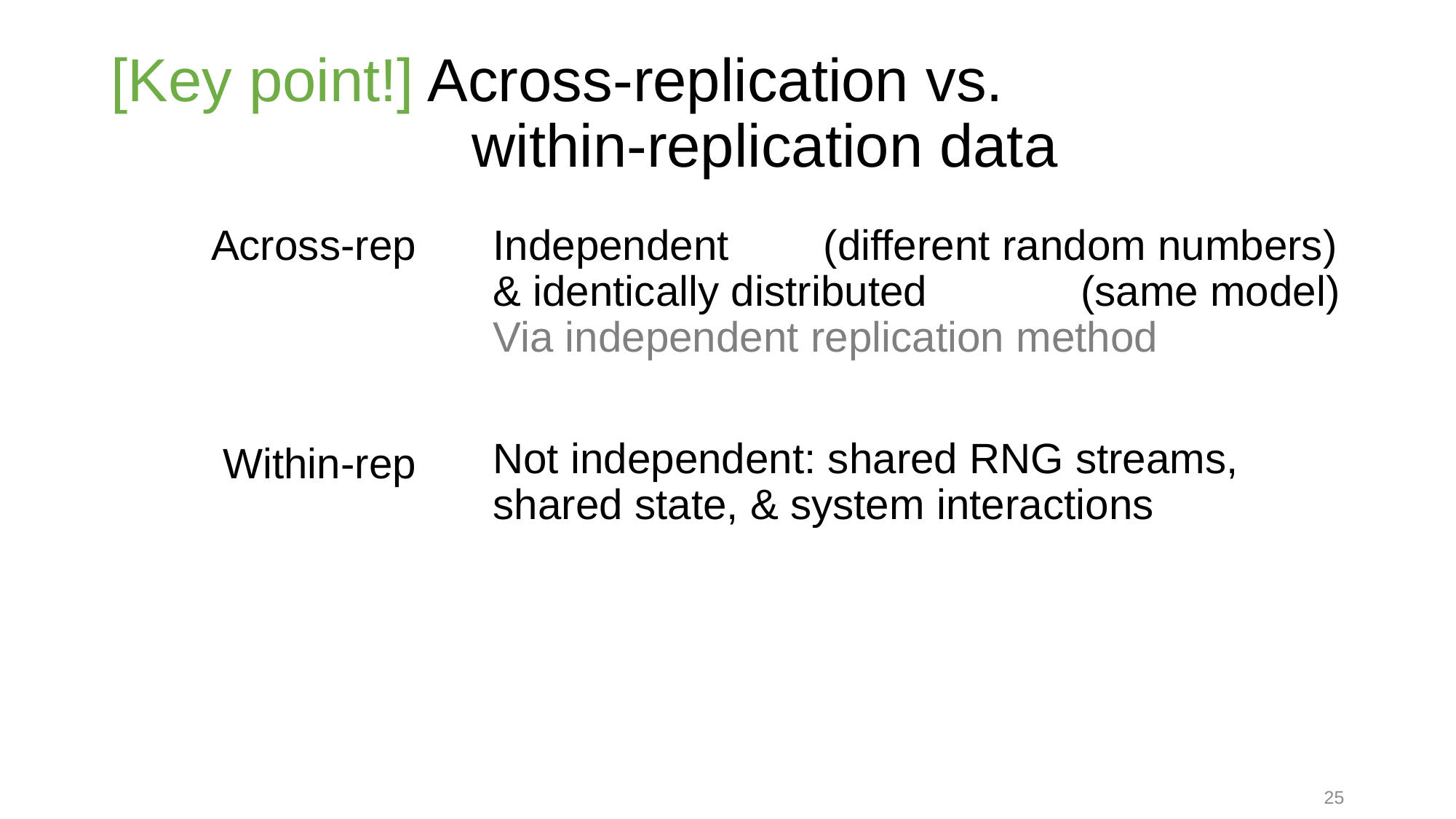

# [Key point!] Across-replication vs. within-replication data
Across-rep

Within-rep
Independent        (different random numbers)
& identically distributed             (same model)
Via independent replication method

Not independent: shared RNG streams, shared state, & system interactions
25